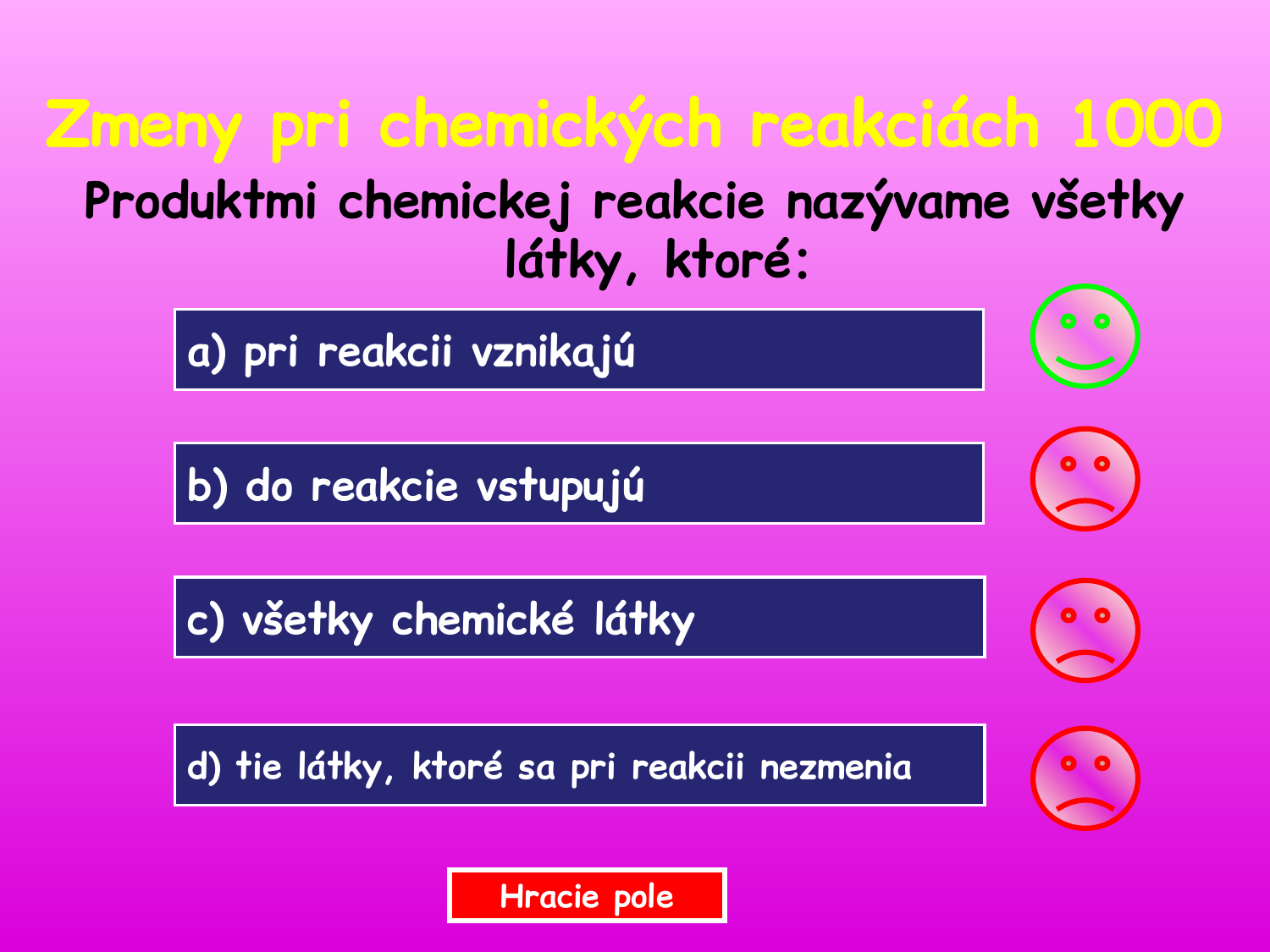

Zmeny pri chemických reakciách 1000
Produktmi chemickej reakcie nazývame všetky látky, ktoré:

a) pri reakcii vznikajú

b) do reakcie vstupujú
c) všetky chemické látky

d) tie látky, ktoré sa pri reakcii nezmenia

Hracie pole